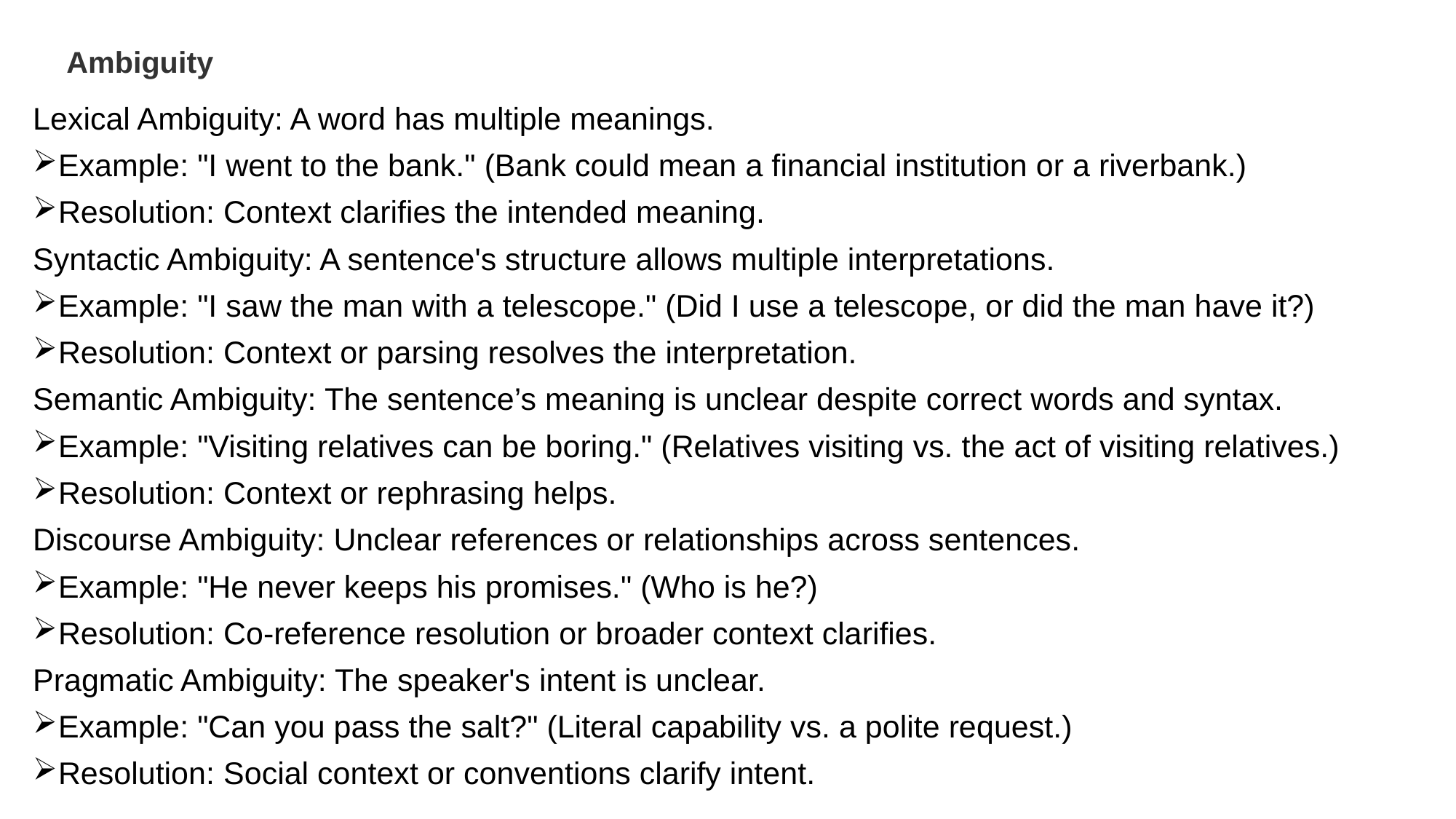

# Ambiguity
Lexical Ambiguity: A word has multiple meanings.
Example: "I went to the bank." (Bank could mean a financial institution or a riverbank.)
Resolution: Context clarifies the intended meaning.
Syntactic Ambiguity: A sentence's structure allows multiple interpretations.
Example: "I saw the man with a telescope." (Did I use a telescope, or did the man have it?)
Resolution: Context or parsing resolves the interpretation.
Semantic Ambiguity: The sentence’s meaning is unclear despite correct words and syntax.
Example: "Visiting relatives can be boring." (Relatives visiting vs. the act of visiting relatives.)
Resolution: Context or rephrasing helps.
Discourse Ambiguity: Unclear references or relationships across sentences.
Example: "He never keeps his promises." (Who is he?)
Resolution: Co-reference resolution or broader context clarifies.
Pragmatic Ambiguity: The speaker's intent is unclear.
Example: "Can you pass the salt?" (Literal capability vs. a polite request.)
Resolution: Social context or conventions clarify intent.